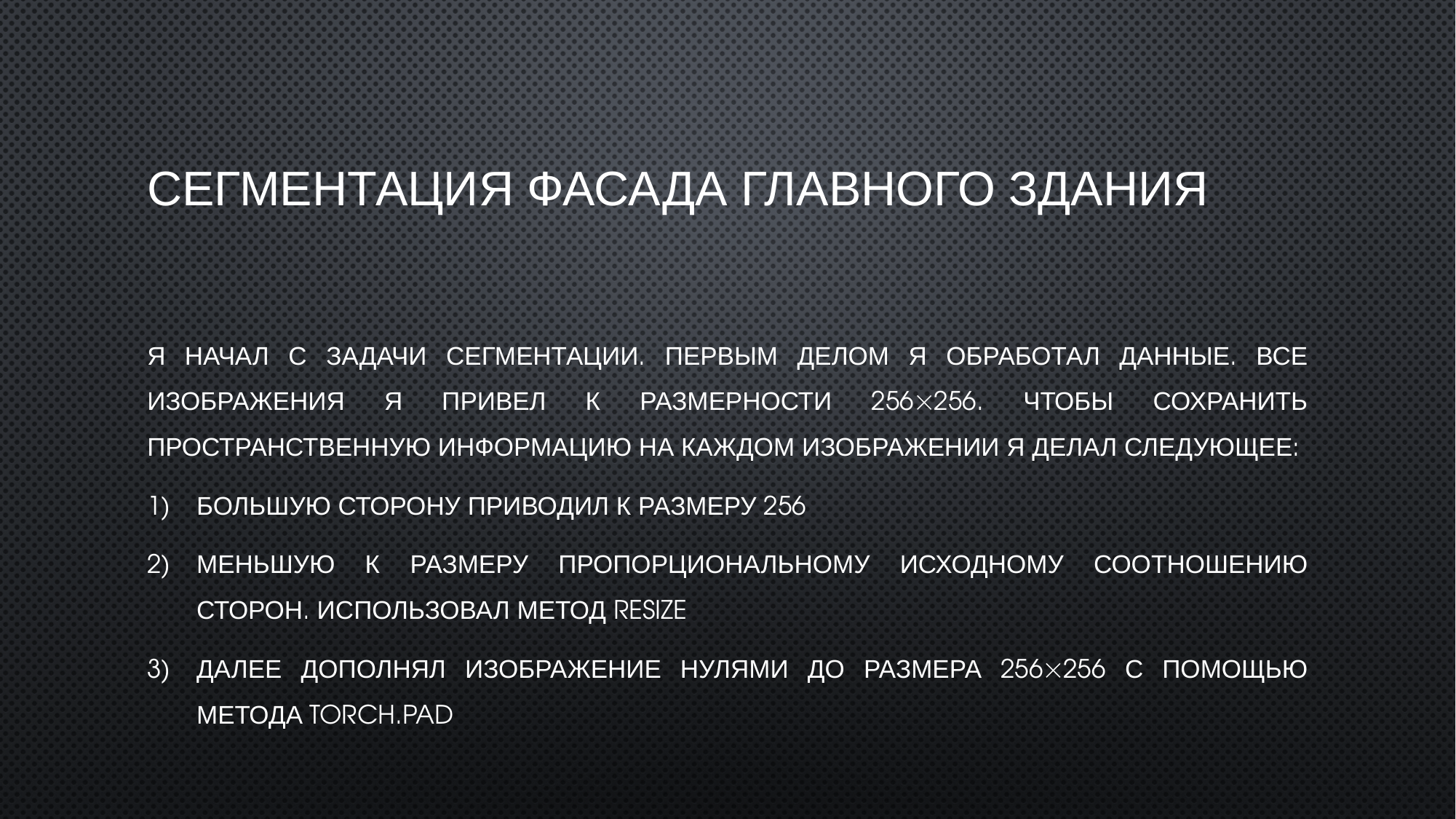

# Сегментация фасада главного здания
Я начал с задачи сегментации. Первым делом я обработал данные. Все изображения я привел к размерности 256×256. Чтобы сохранить пространственную информацию на каждом изображении я делал следующее:
Большую сторону приводил к размеру 256
Меньшую к размеру пропорциональному исходному соотношению сторон. Использовал метод Resize
Далее дополнял изображение нулями до размера 256×256 с помощью метода torch.pad